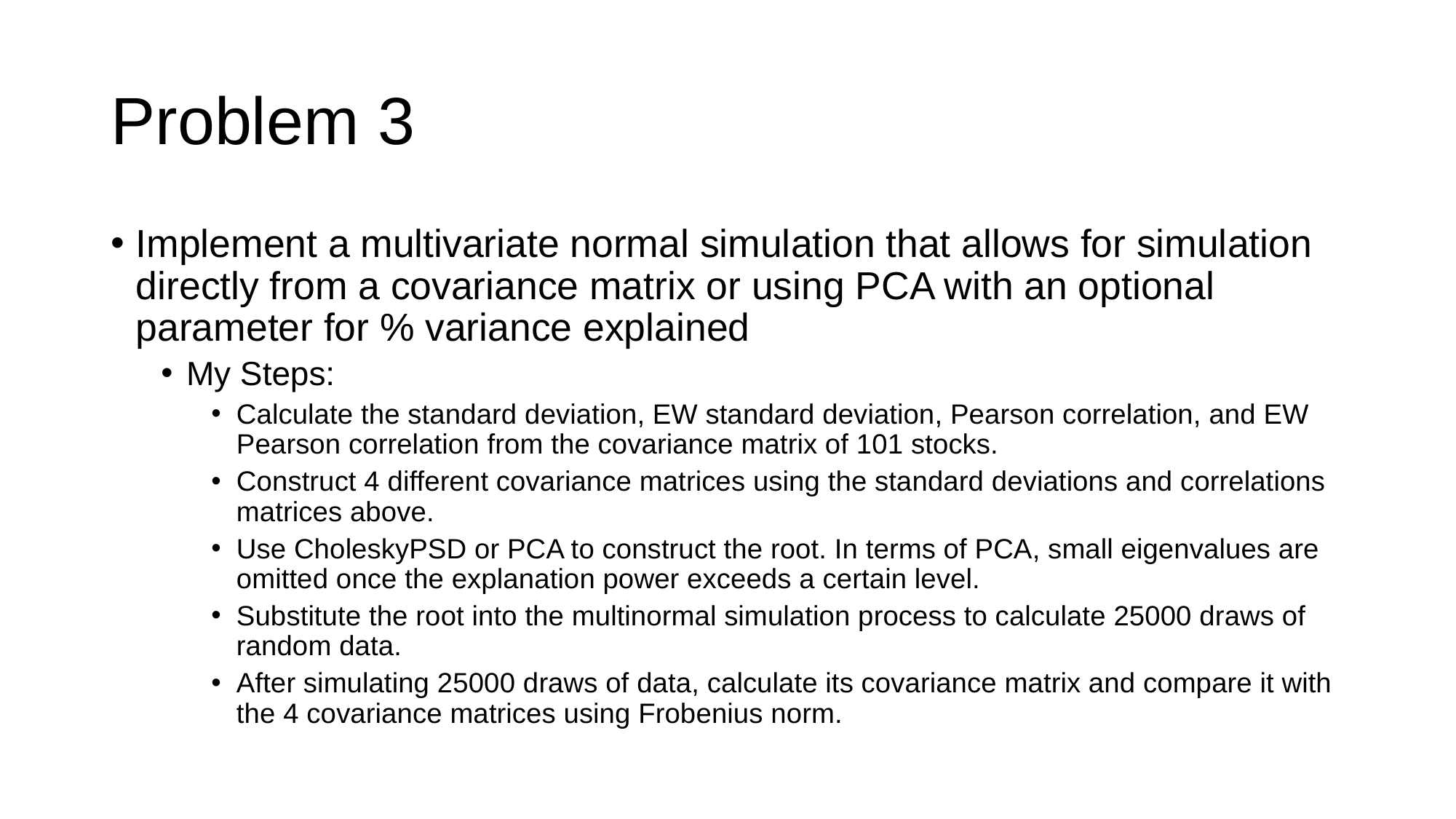

# Problem 3
Implement a multivariate normal simulation that allows for simulation directly from a covariance matrix or using PCA with an optional parameter for % variance explained
My Steps:
Calculate the standard deviation, EW standard deviation, Pearson correlation, and EW Pearson correlation from the covariance matrix of 101 stocks.
Construct 4 different covariance matrices using the standard deviations and correlations matrices above.
Use CholeskyPSD or PCA to construct the root. In terms of PCA, small eigenvalues are omitted once the explanation power exceeds a certain level.
Substitute the root into the multinormal simulation process to calculate 25000 draws of random data.
After simulating 25000 draws of data, calculate its covariance matrix and compare it with the 4 covariance matrices using Frobenius norm.